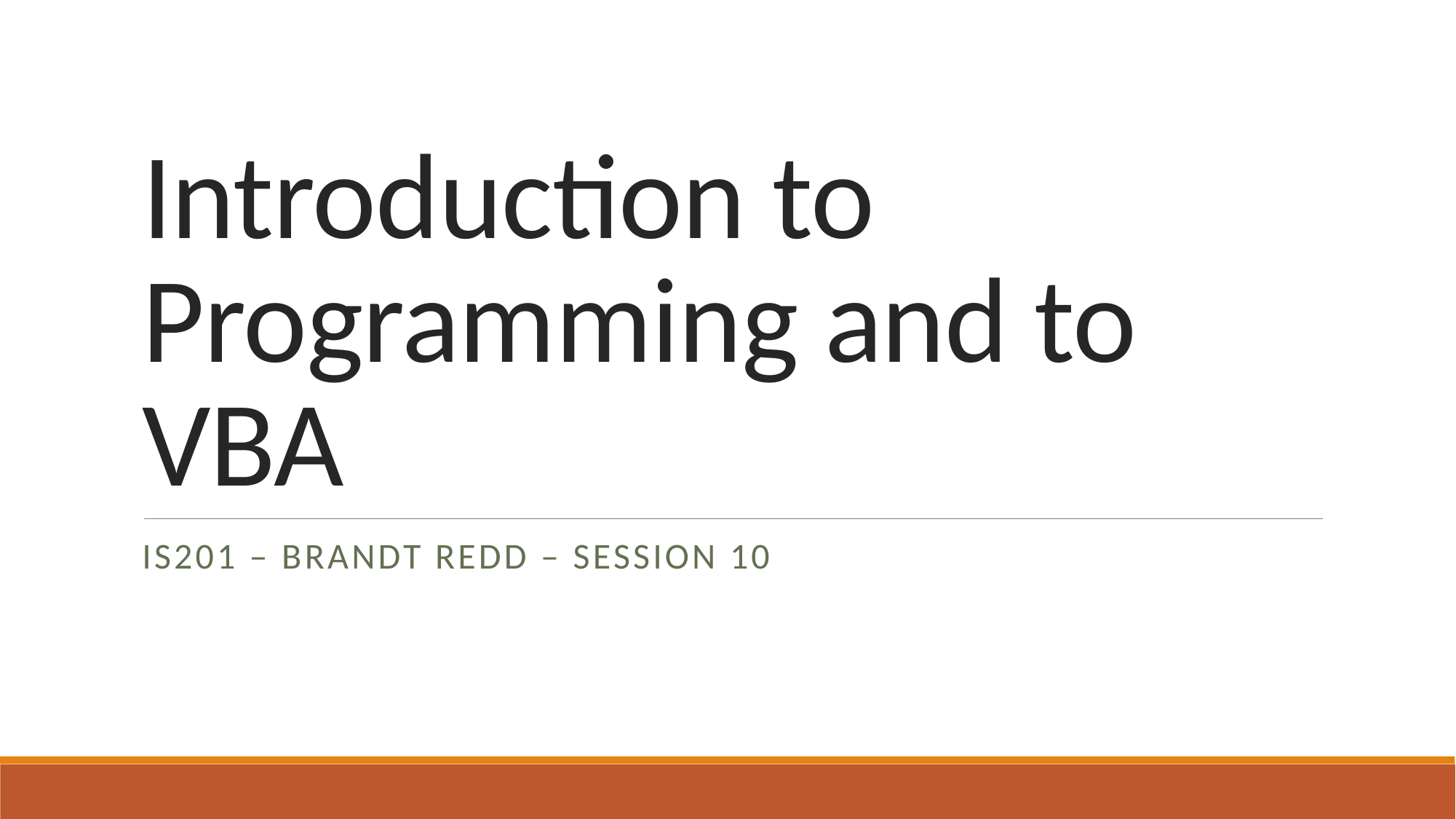

# Introduction to Programming and to VBA
IS201 – Brandt Redd – Session 10